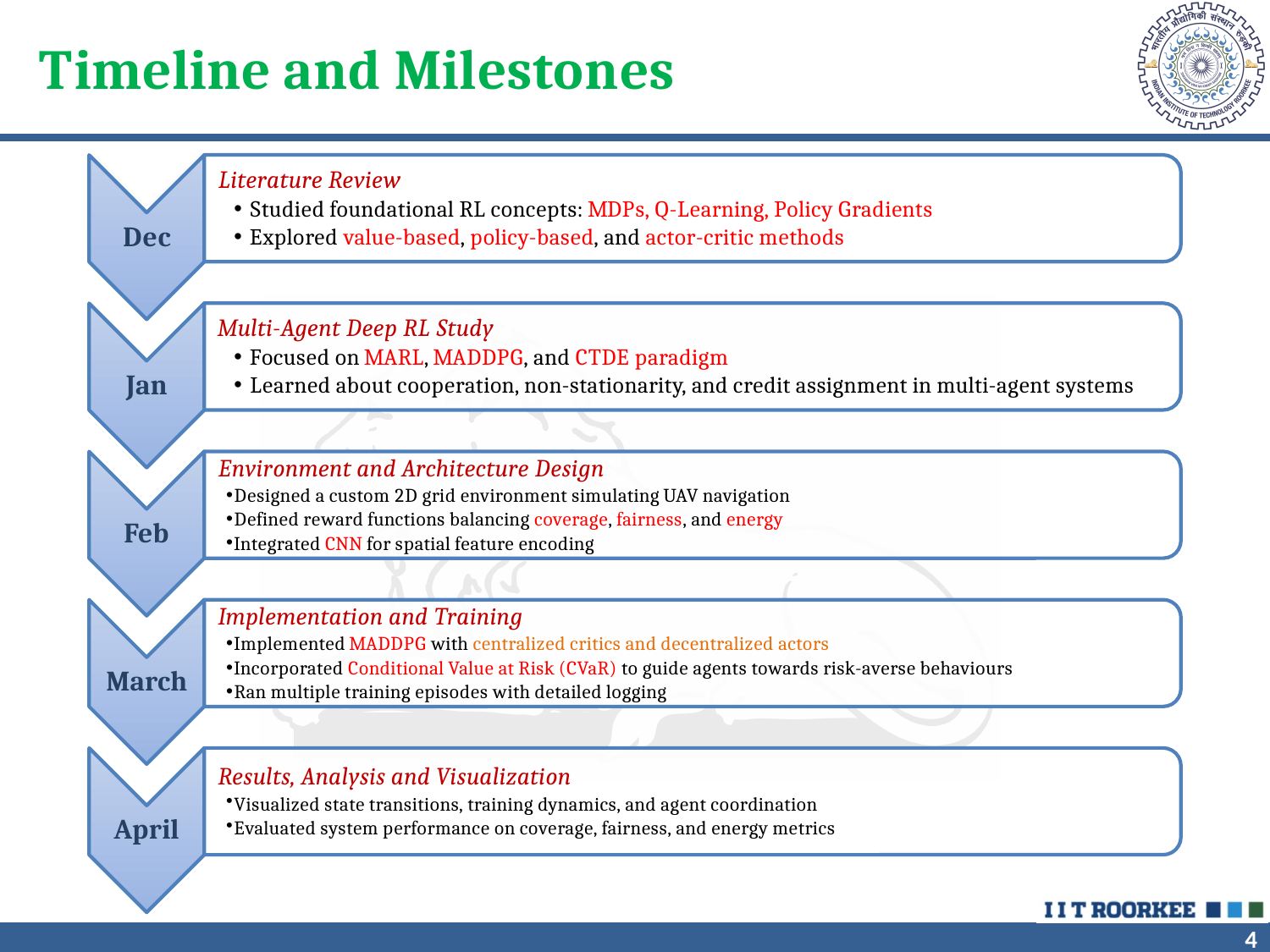

# Timeline and Milestones
Dec
Literature Review
Studied foundational RL concepts: MDPs, Q-Learning, Policy Gradients
Explored value-based, policy-based, and actor-critic methods
Jan
Multi-Agent Deep RL Study
Focused on MARL, MADDPG, and CTDE paradigm
Learned about cooperation, non-stationarity, and credit assignment in multi-agent systems
Feb
Environment and Architecture Design
Designed a custom 2D grid environment simulating UAV navigation
Defined reward functions balancing coverage, fairness, and energy
Integrated CNN for spatial feature encoding
March
Implementation and Training
Implemented MADDPG with centralized critics and decentralized actors
Incorporated Conditional Value at Risk (CVaR) to guide agents towards risk-averse behaviours
Ran multiple training episodes with detailed logging
April
Results, Analysis and Visualization
Visualized state transitions, training dynamics, and agent coordination
Evaluated system performance on coverage, fairness, and energy metrics